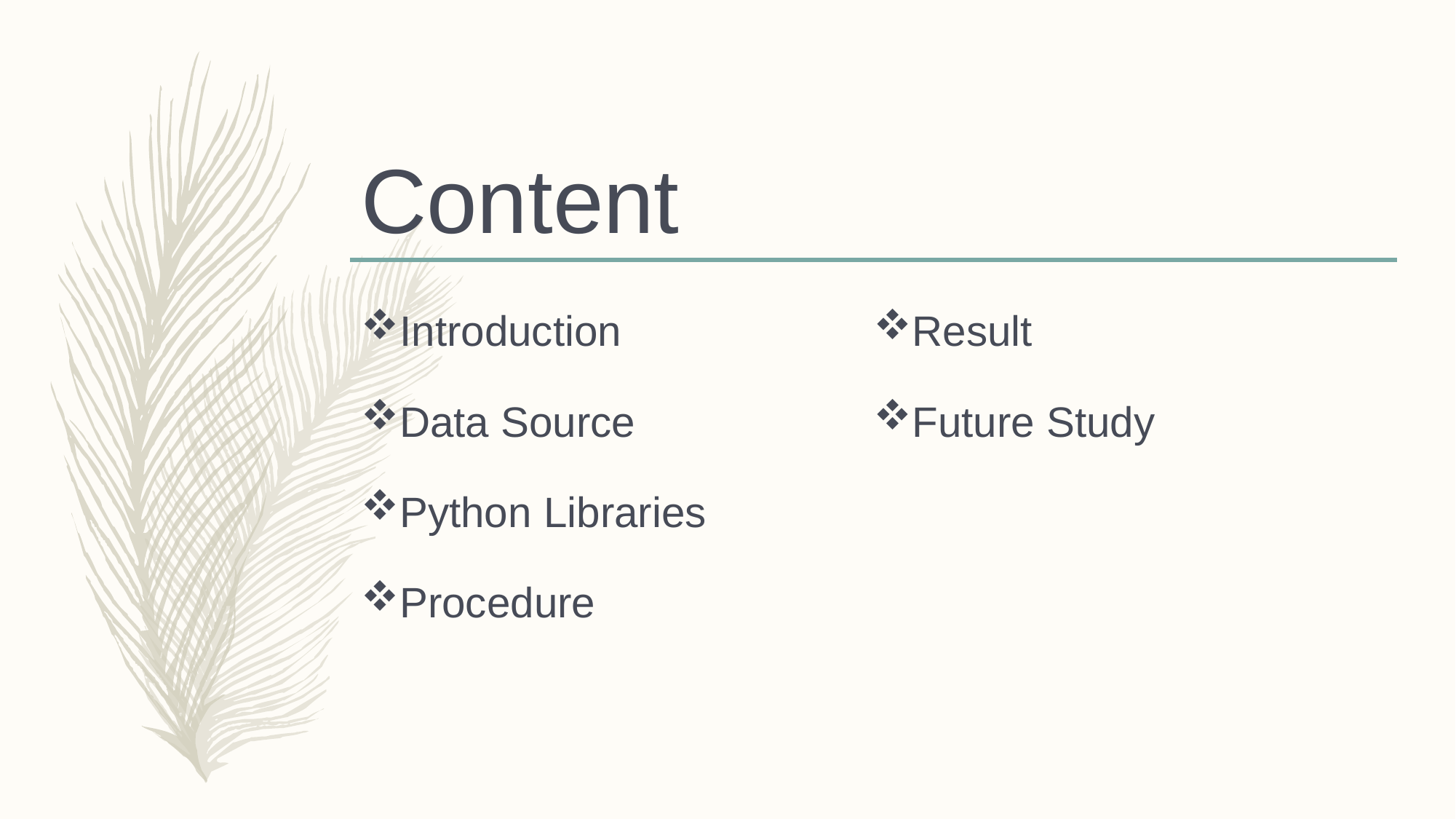

# Content
Introduction
Data Source
Python Libraries
Procedure
Result
Future Study